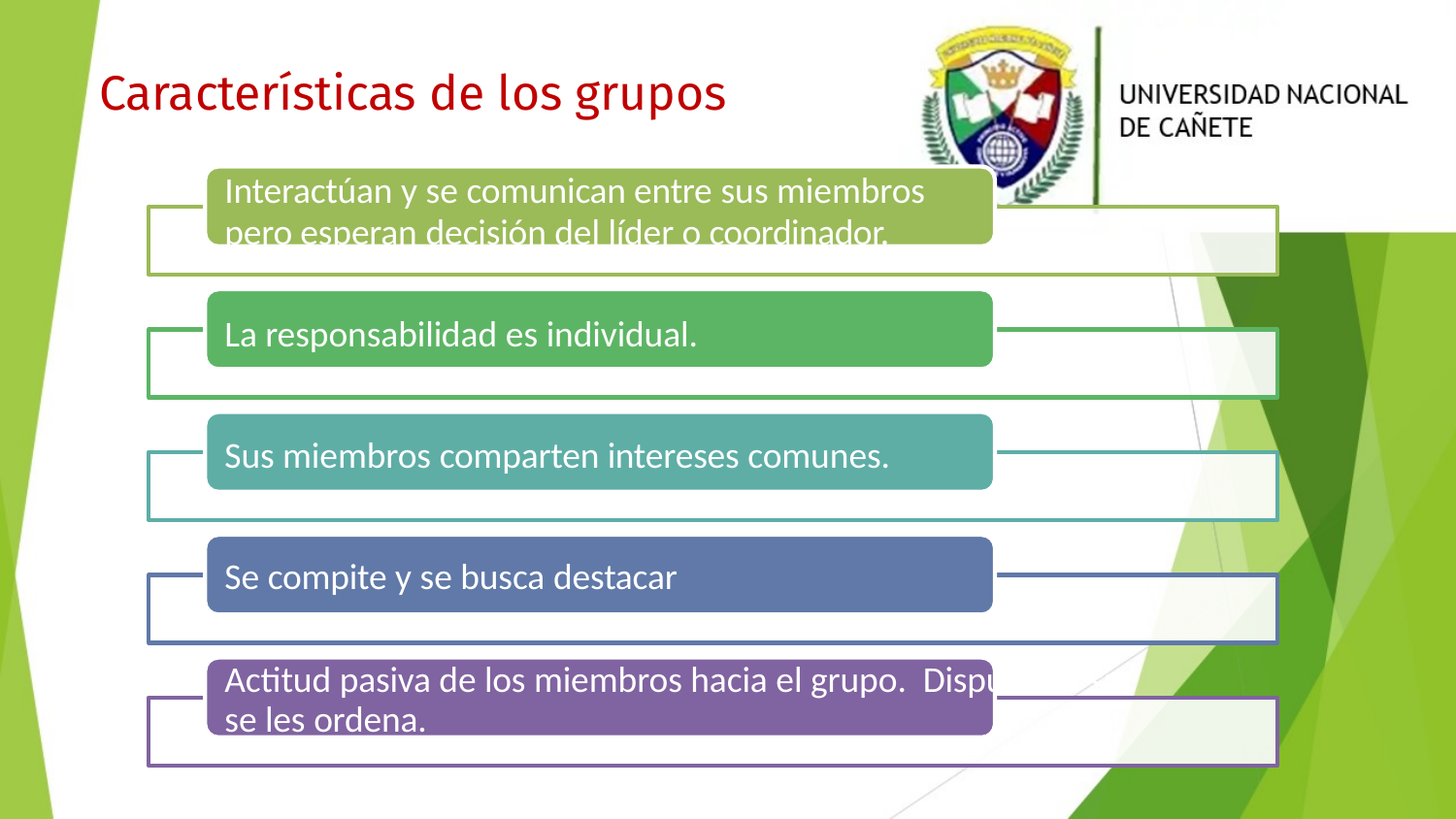

# Características de los grupos

Interactúan y se comunican entre sus miembros
pero esperan decisión del líder o coordinador.

La responsabilidad es individual.

Sus miembros comparten intereses comunes.

Se compite y se busca destacar

Actitud pasiva de los miembros hacia el grupo.  Dispuestos si se les ordena.